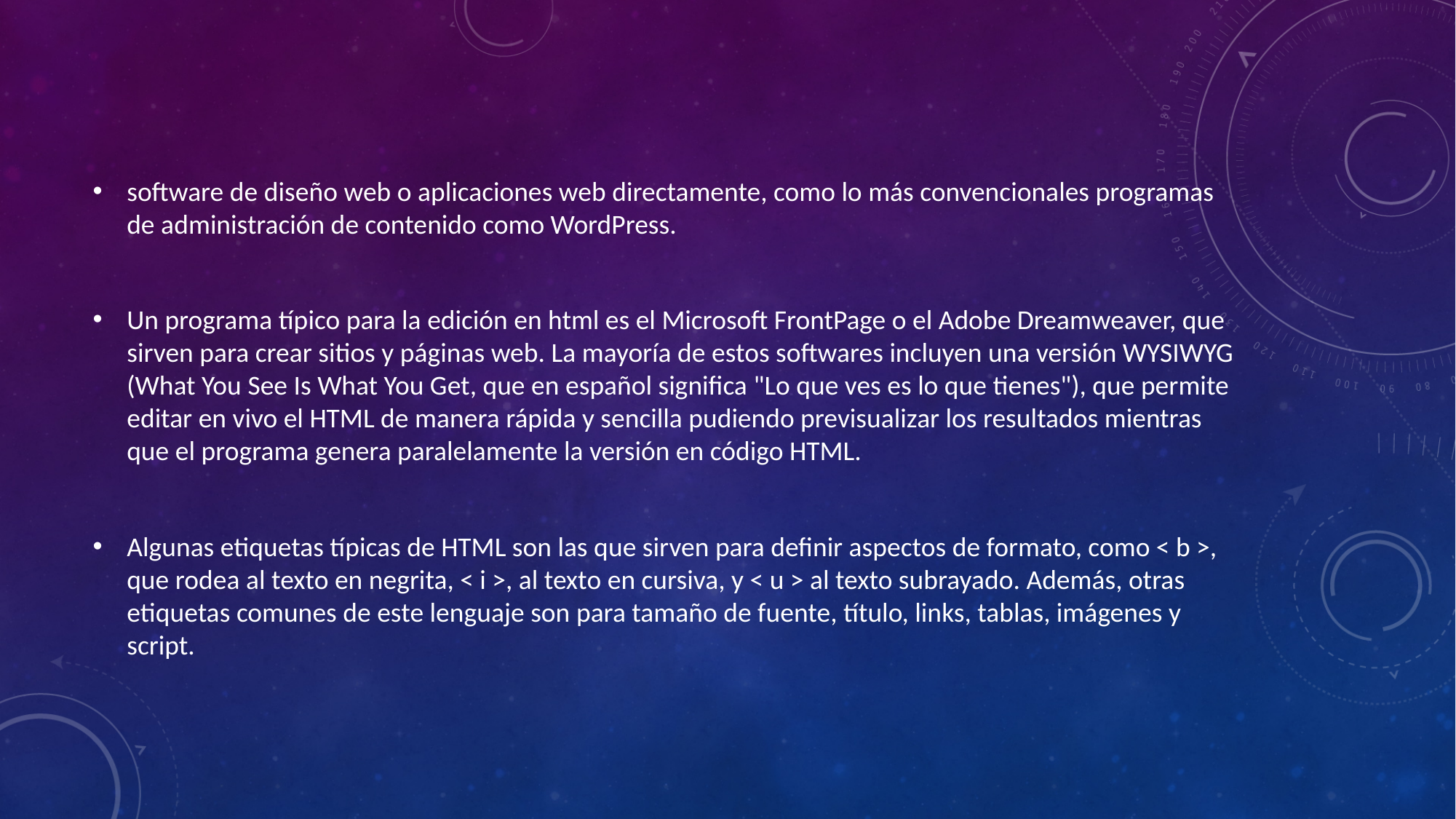

#
software de diseño web o aplicaciones web directamente, como lo más convencionales programas de administración de contenido como WordPress.

Un programa típico para la edición en html es el Microsoft FrontPage o el Adobe Dreamweaver, que sirven para crear sitios y páginas web. La mayoría de estos softwares incluyen una versión WYSIWYG (What You See Is What You Get, que en español significa "Lo que ves es lo que tienes"), que permite editar en vivo el HTML de manera rápida y sencilla pudiendo previsualizar los resultados mientras que el programa genera paralelamente la versión en código HTML.

Algunas etiquetas típicas de HTML son las que sirven para definir aspectos de formato, como < b >, que rodea al texto en negrita, < i >, al texto en cursiva, y < u > al texto subrayado. Además, otras etiquetas comunes de este lenguaje son para tamaño de fuente, título, links, tablas, imágenes y script.